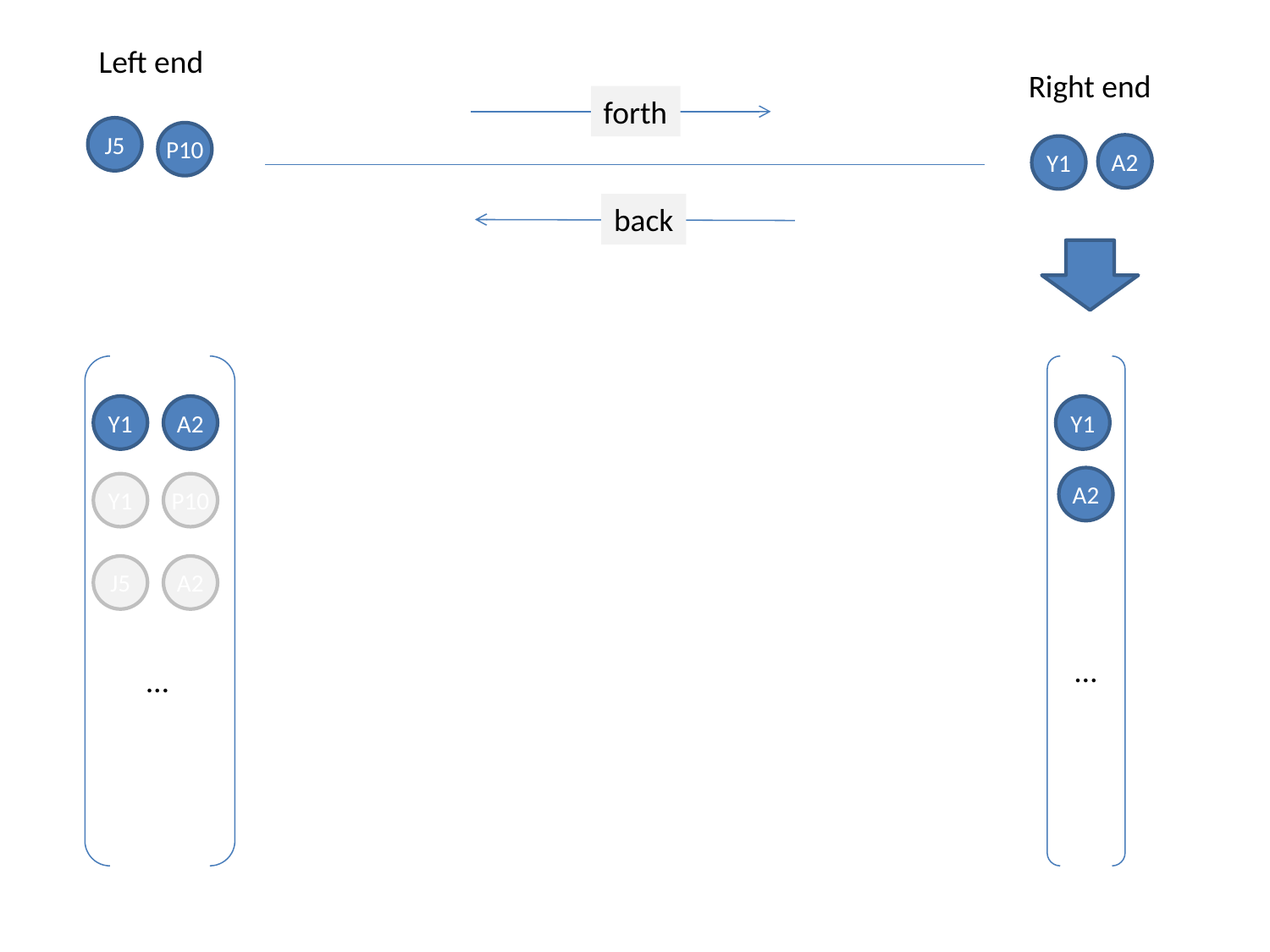

Left end
Right end
forth
J5
P10
A2
Y1
back

Y1
A2
Y1
P10
J5
A2
…

Y1
A2
…